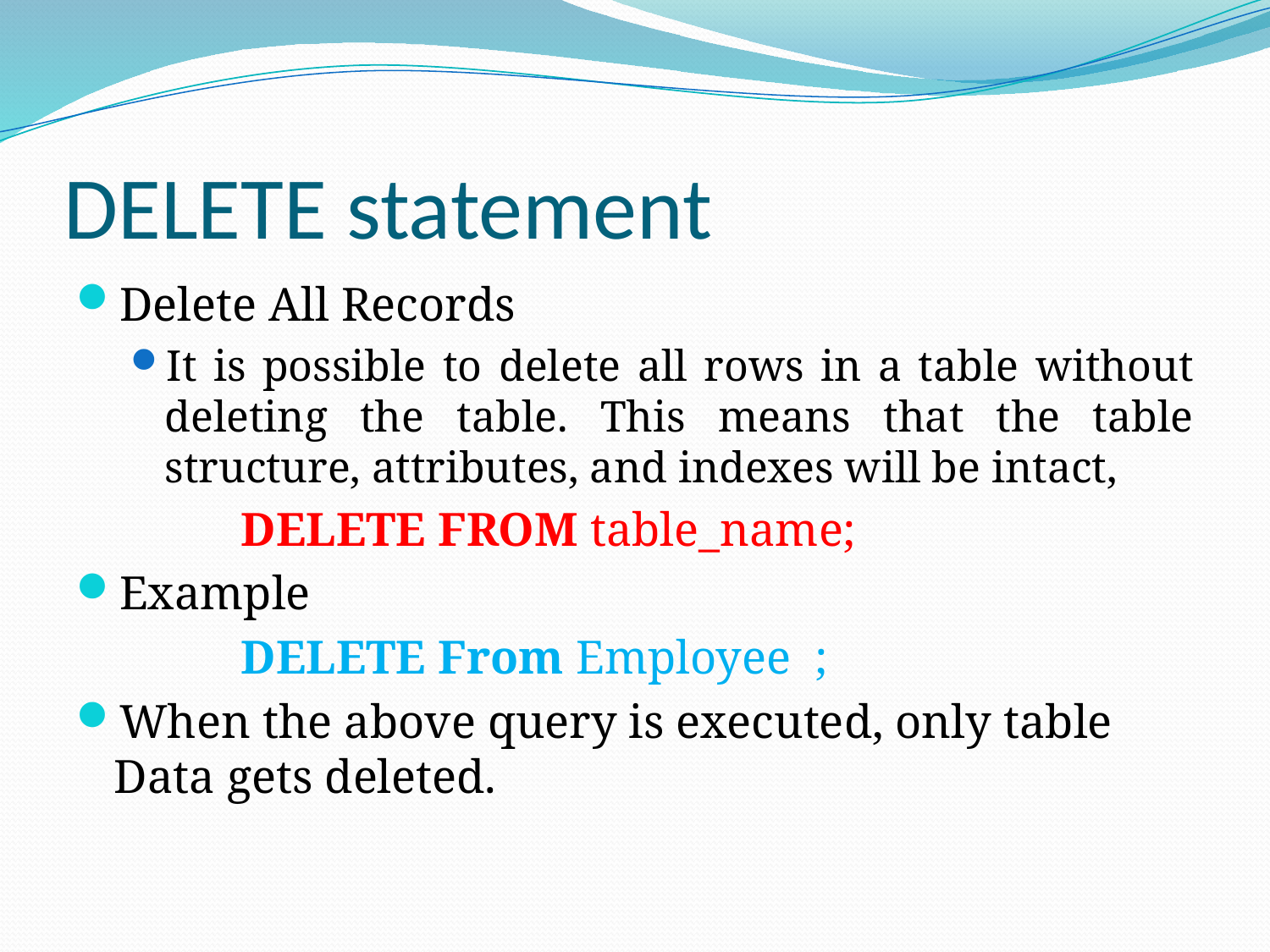

# DELETE statement
Delete All Records
It is possible to delete all rows in a table without deleting the table. This means that the table structure, attributes, and indexes will be intact,
		DELETE FROM table_name;
Example
		DELETE From Employee  ;
When the above query is executed, only table Data gets deleted.